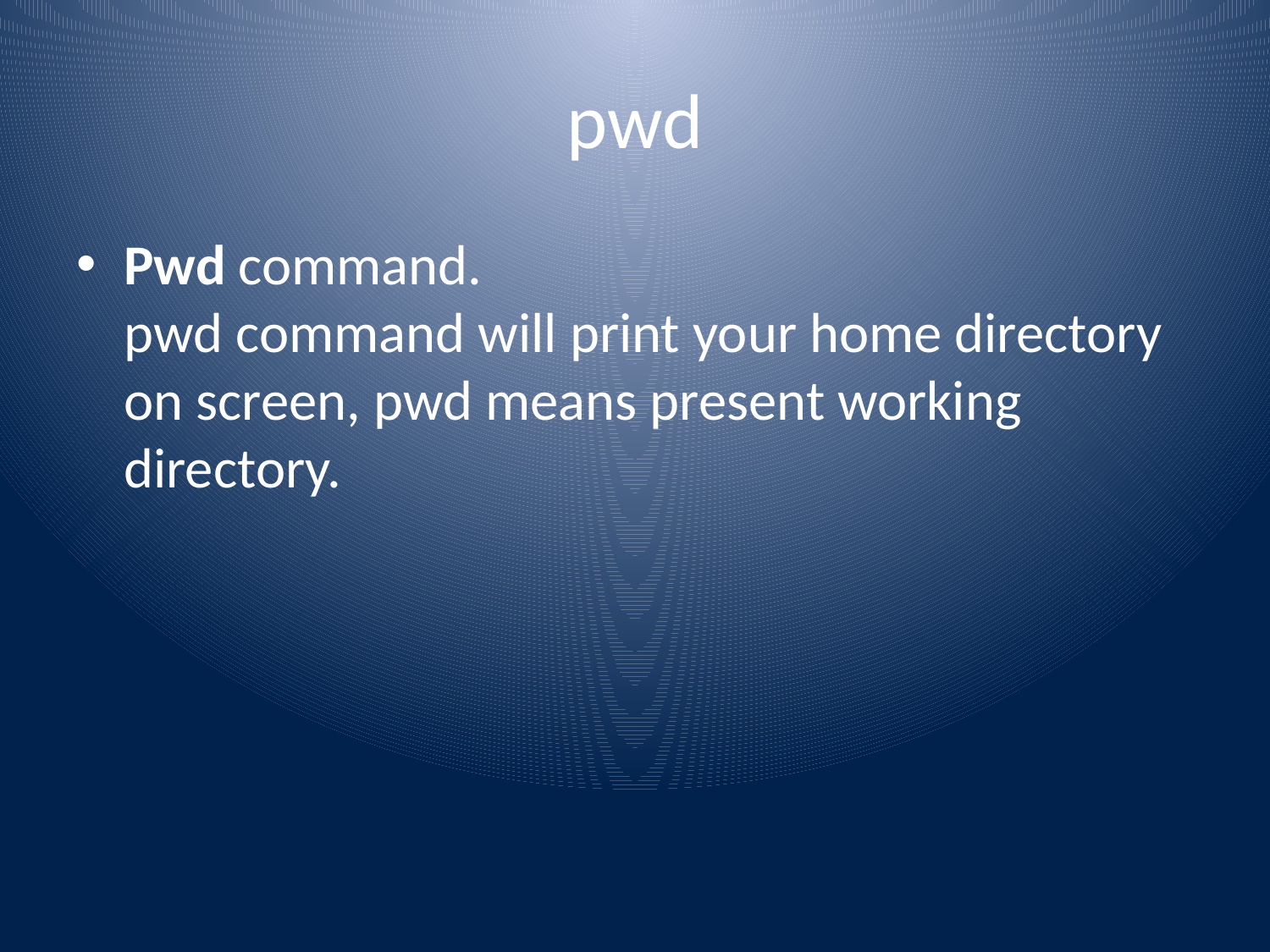

# pwd
Pwd command. 
pwd command will print your home directory on screen, pwd means present working directory.